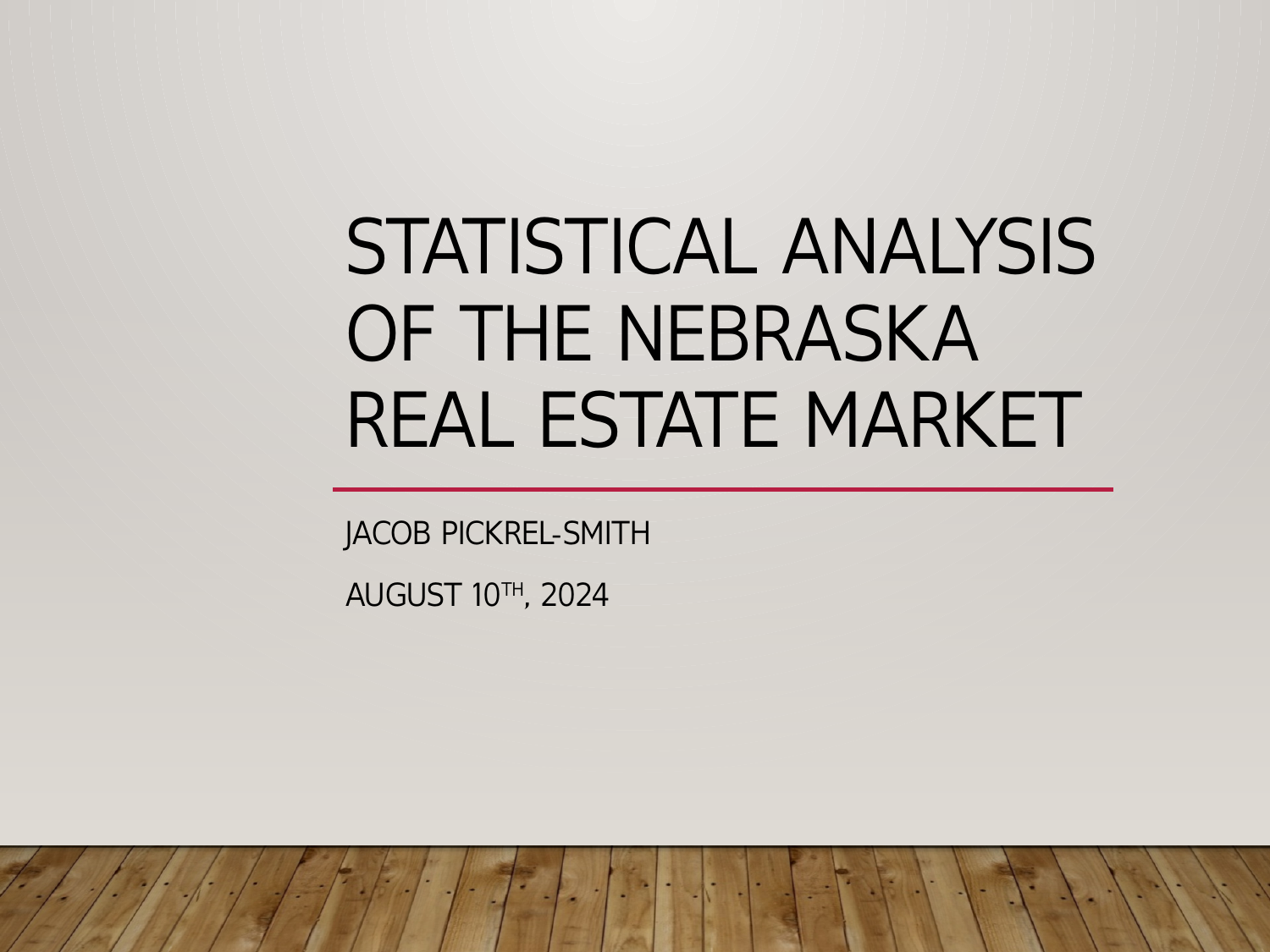

# Statistical Analysis of the Nebraska Real Estate Market
Jacob Pickrel-Smith
August 10th, 2024